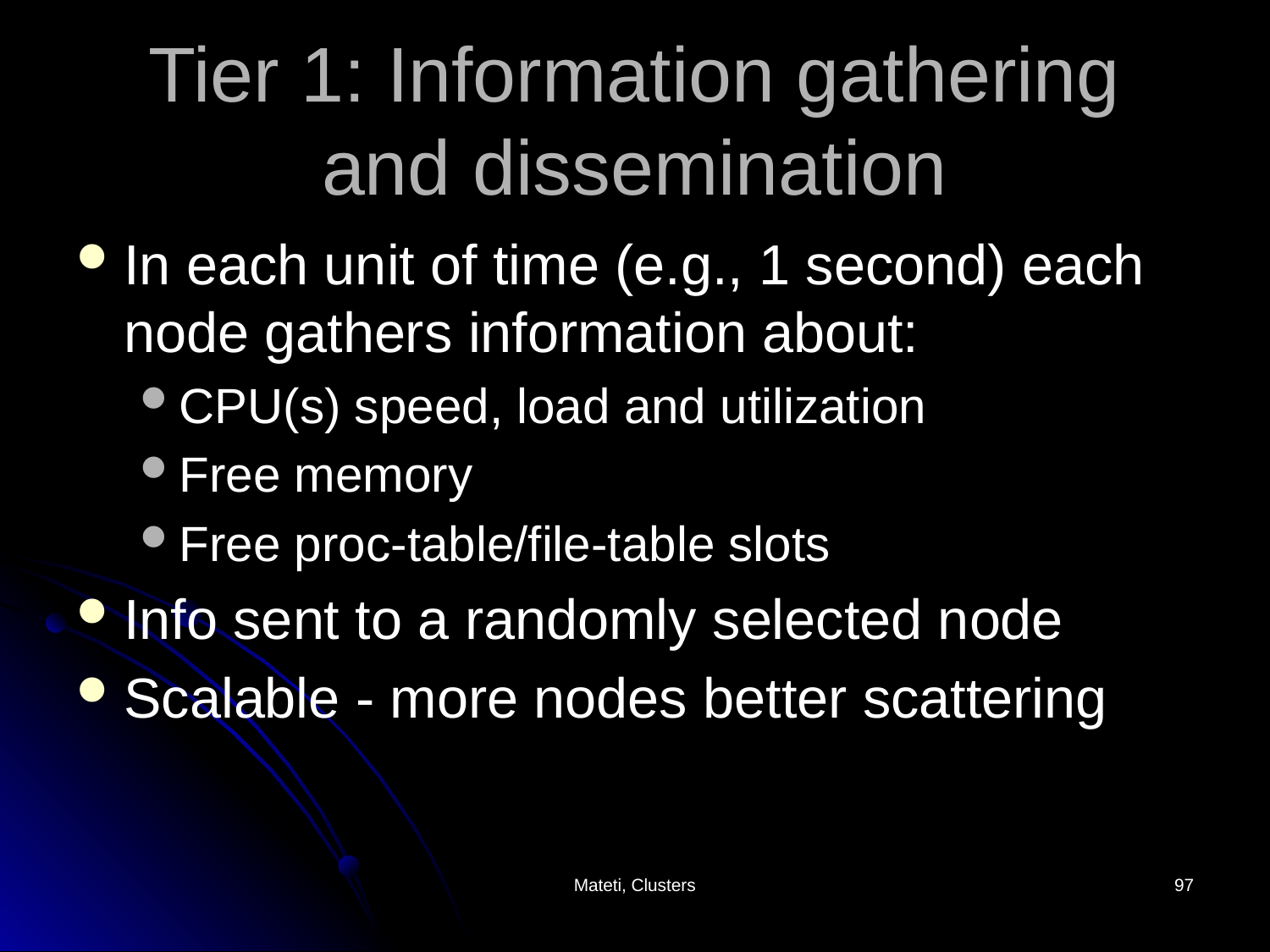

# Tier 1: Information gathering and dissemination
In each unit of time (e.g., 1 second) each node gathers information about:
CPU(s) speed, load and utilization
Free memory
Free proc-table/file-table slots
Info sent to a randomly selected node
Scalable - more nodes better scattering
Mateti, Clusters
97